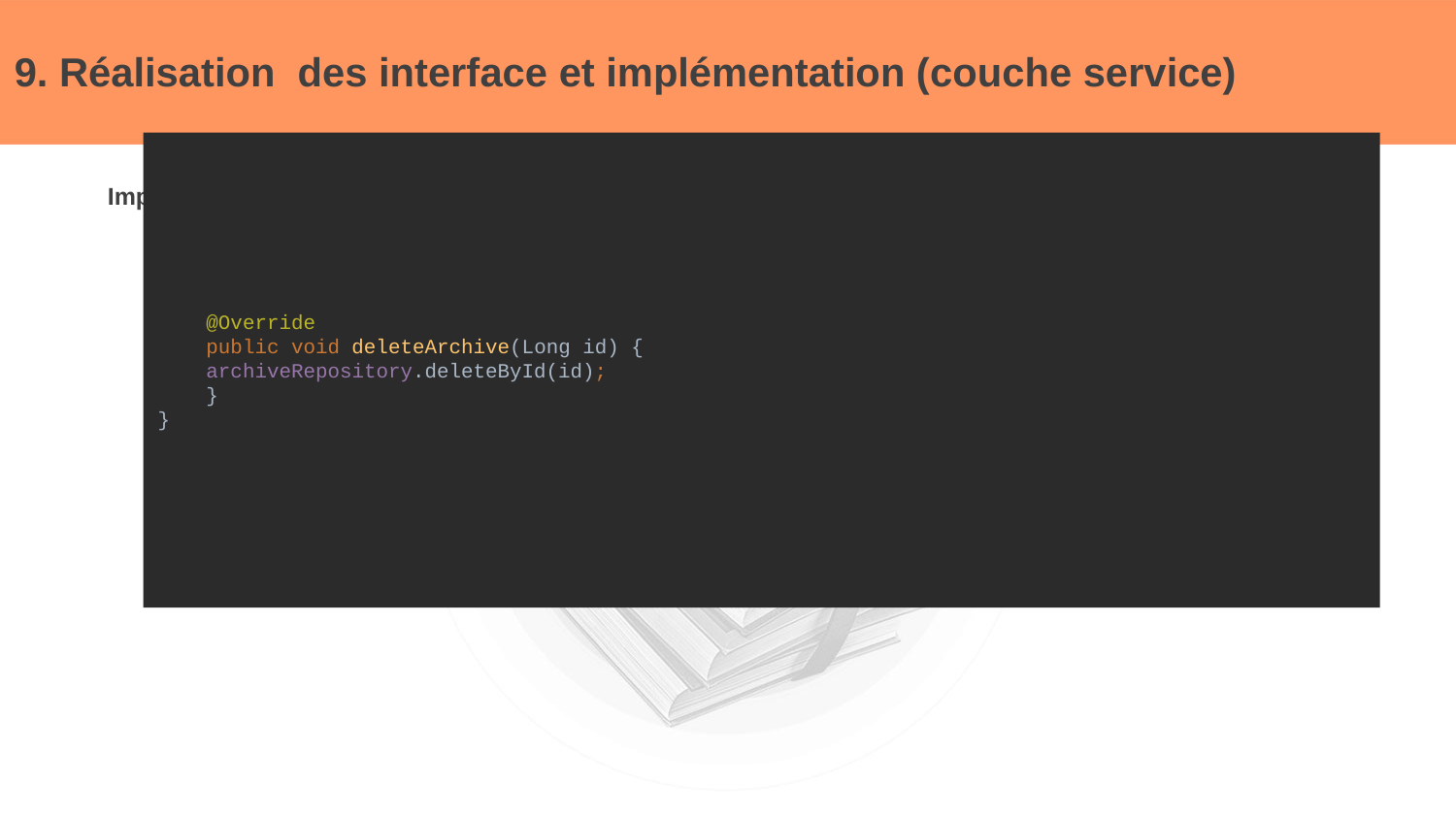

# 9. Réalisation  des interface et implémentation (couche service)
Implementation de  ArchiveService

    @Override
    public void deleteArchive(Long id) {
    archiveRepository.deleteById(id);
    }
}